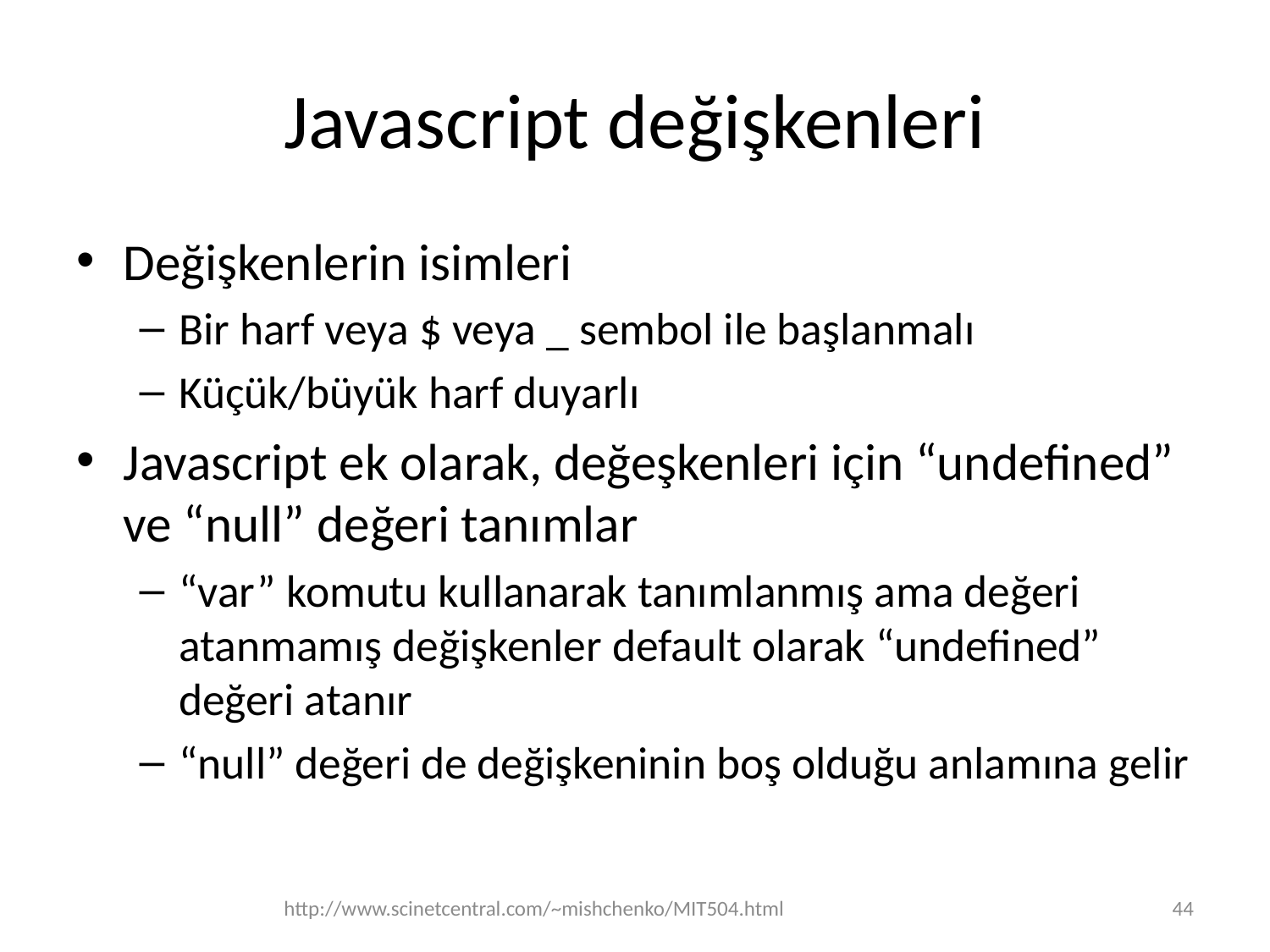

# Javascript değişkenleri
Değişkenlerin isimleri
Bir harf veya $ veya _ sembol ile başlanmalı
Küçük/büyük harf duyarlı
Javascript ek olarak, değeşkenleri için “undefined” ve “null” değeri tanımlar
“var” komutu kullanarak tanımlanmış ama değeri atanmamış değişkenler default olarak “undefined” değeri atanır
“null” değeri de değişkeninin boş olduğu anlamına gelir

http://www.scinetcentral.com/~mishchenko/MIT504.html
44